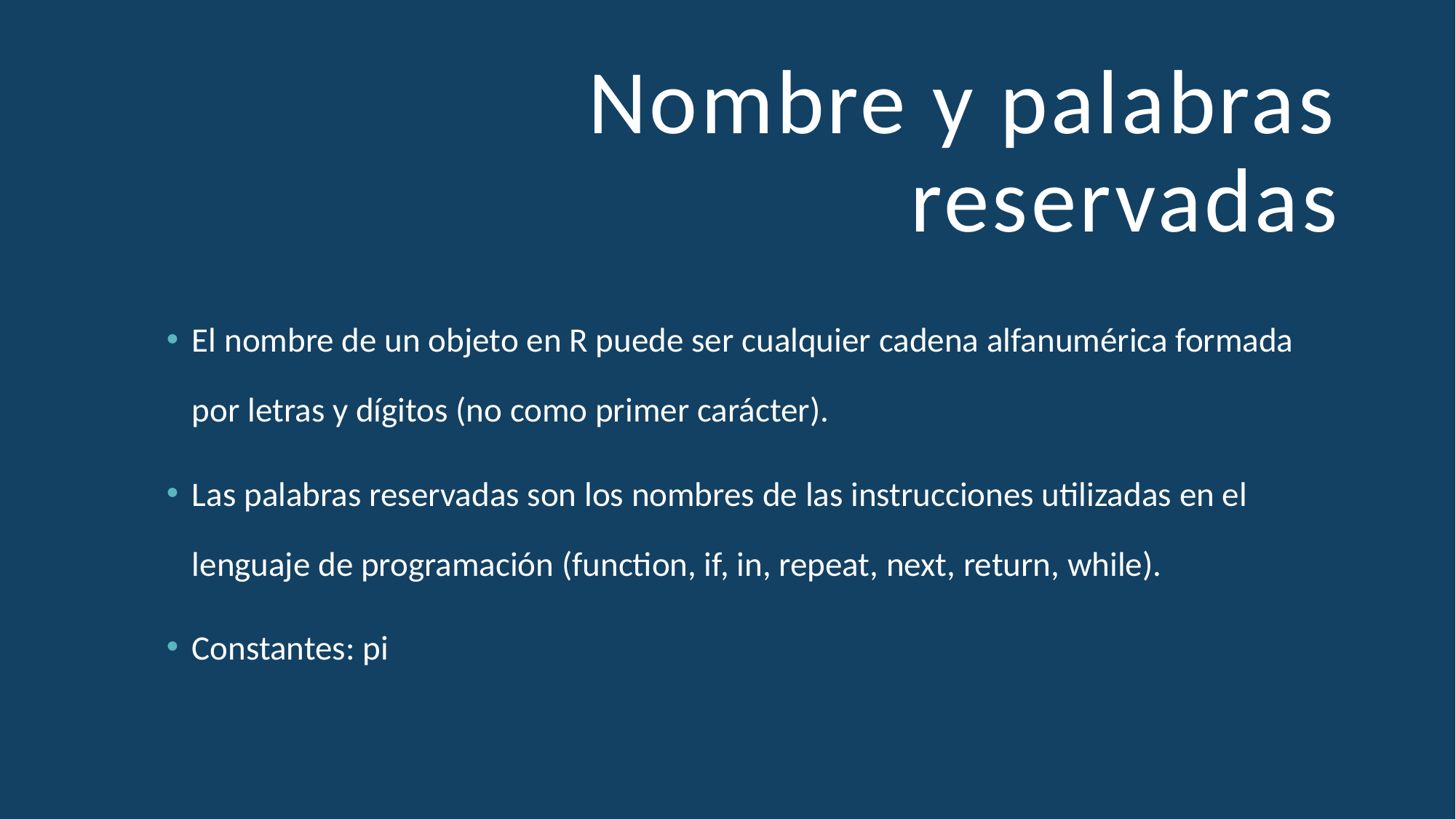

# Nombre y palabras reservadas
El nombre de un objeto en R puede ser cualquier cadena alfanumérica formada por letras y dígitos (no como primer carácter).
Las palabras reservadas son los nombres de las instrucciones utilizadas en el lenguaje de programación (function, if, in, repeat, next, return, while).
Constantes: pi